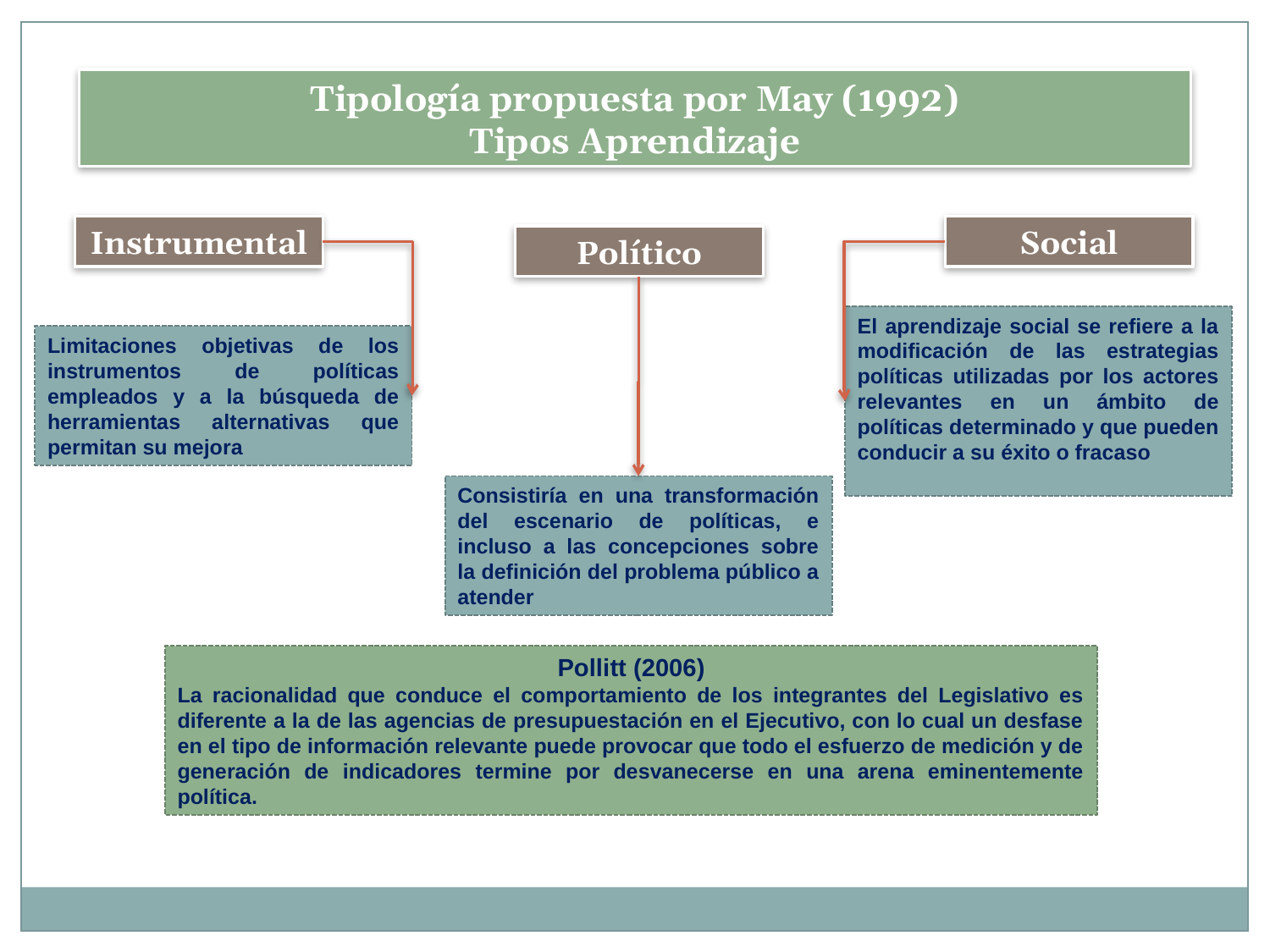

Tipología propuesta por May (1992)
Tipos Aprendizaje
Instrumental
Social
Político
El aprendizaje social se refiere a la modificación de las estrategias políticas utilizadas por los actores relevantes en un ámbito de políticas determinado y que pueden conducir a su éxito o fracaso
Limitaciones objetivas de los instrumentos de políticas empleados y a la búsqueda de herramientas alternativas que permitan su mejora
Consistiría en una transformación del escenario de políticas, e incluso a las concepciones sobre la definición del problema público a atender
Pollitt (2006)
La racionalidad que conduce el comportamiento de los integrantes del Legislativo es diferente a la de las agencias de presupuestación en el Ejecutivo, con lo cual un desfase en el tipo de información relevante puede provocar que todo el esfuerzo de medición y de generación de indicadores termine por desvanecerse en una arena eminentemente política.